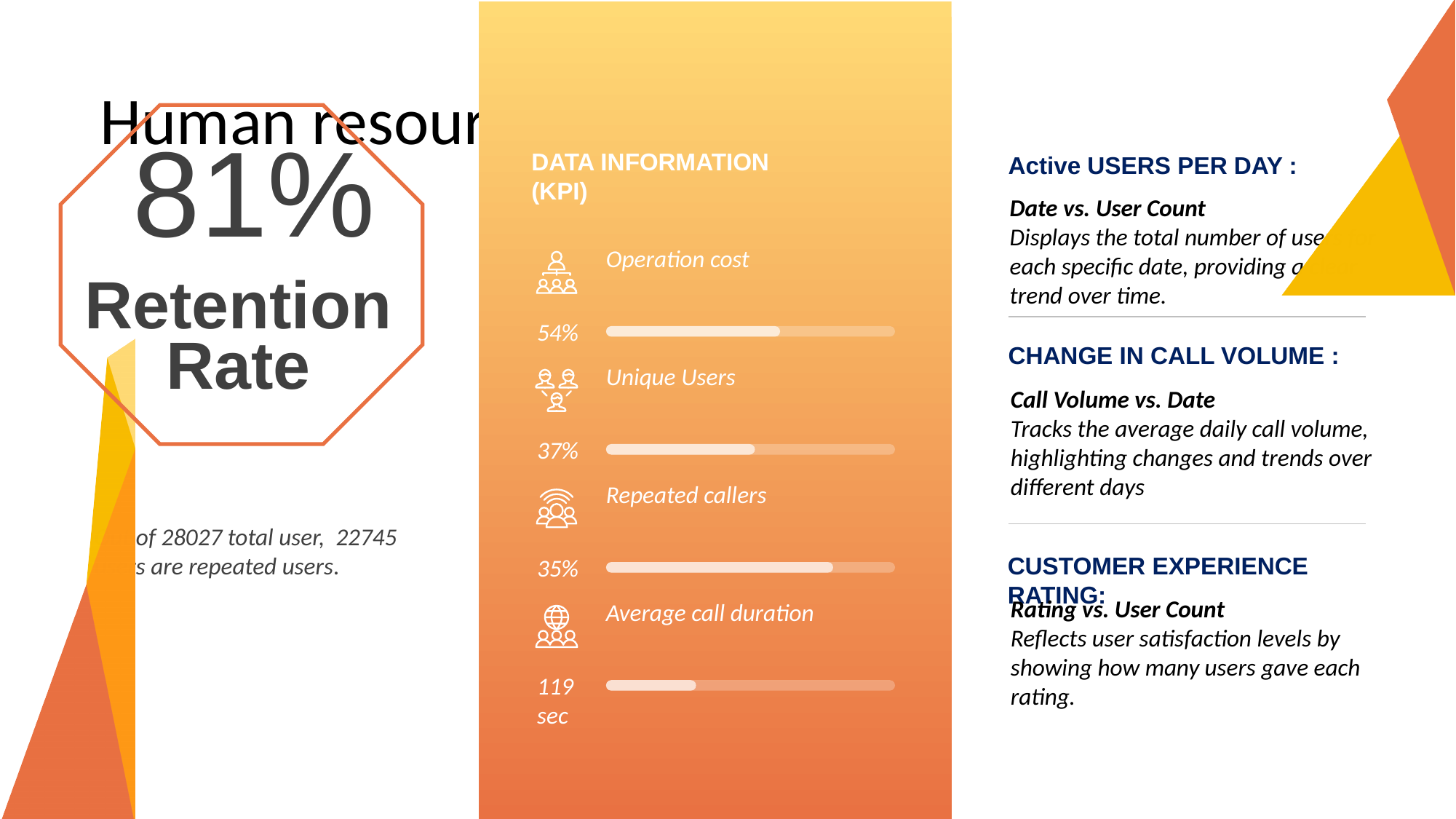

# Human resources slide 3

81%
DATA INFORMATION
(KPI)
Active USERS PER DAY :
Date vs. User Count
Displays the total number of users for each specific date, providing a clear trend over time.
CHANGE IN CALL VOLUME :
Call Volume vs. Date
Tracks the average daily call volume, highlighting changes and trends over different days
CUSTOMER EXPERIENCE RATING:
Rating vs. User Count
Reflects user satisfaction levels by showing how many users gave each rating.
Operation cost

54%

Unique Users

37%

Repeated callers

35%

Average call duration

119 sec

Retention Rate

Out of 28027 total user,  22745 users are repeated users.